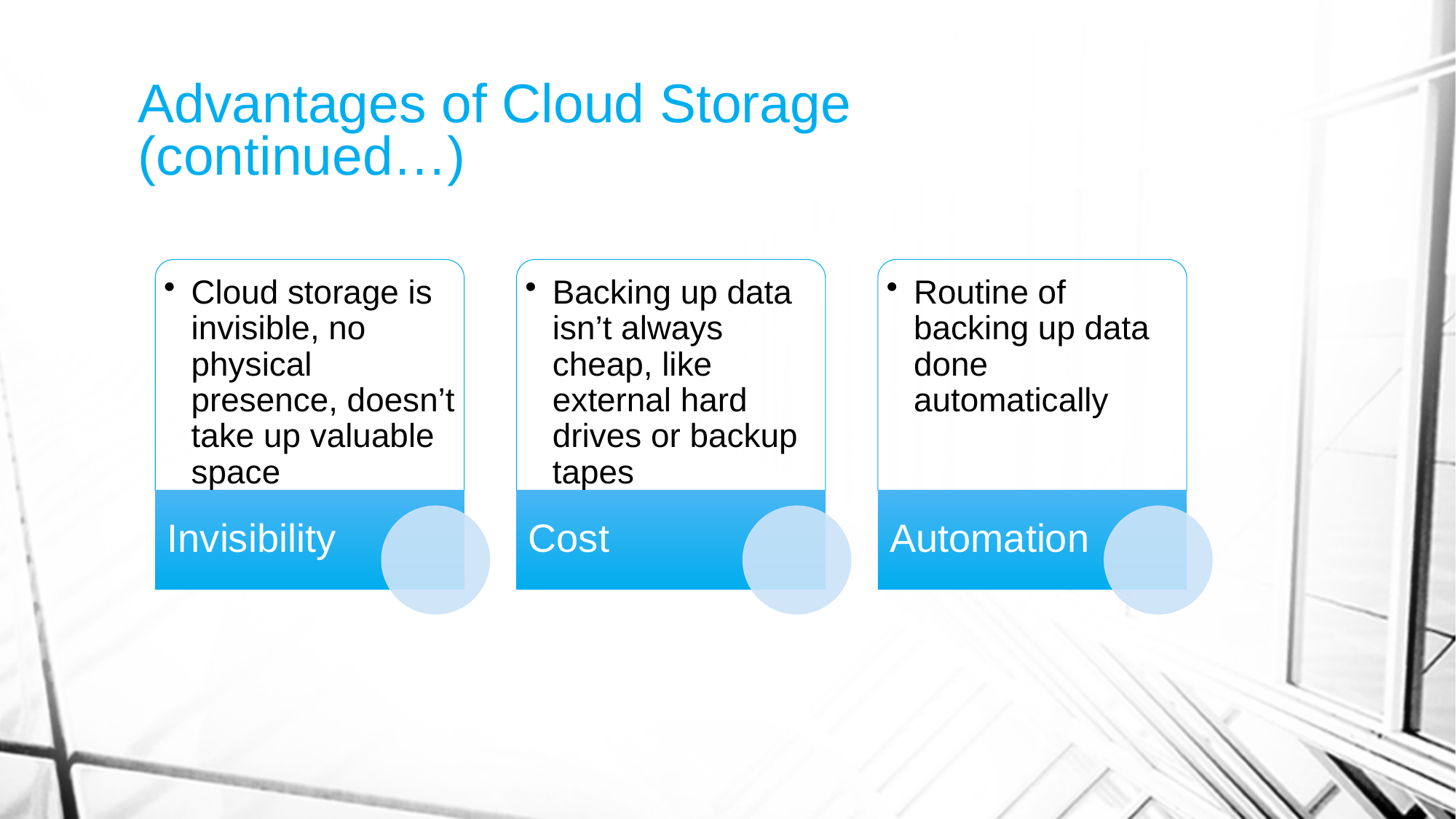

# Advantages of Cloud Storage (continued…)
Cloud storage is invisible, no physical presence, doesn’t take up valuable space
Invisibility
Backing up data isn’t always cheap, like external hard drives or backup tapes
Cost
Routine of backing up data done automatically
Automation